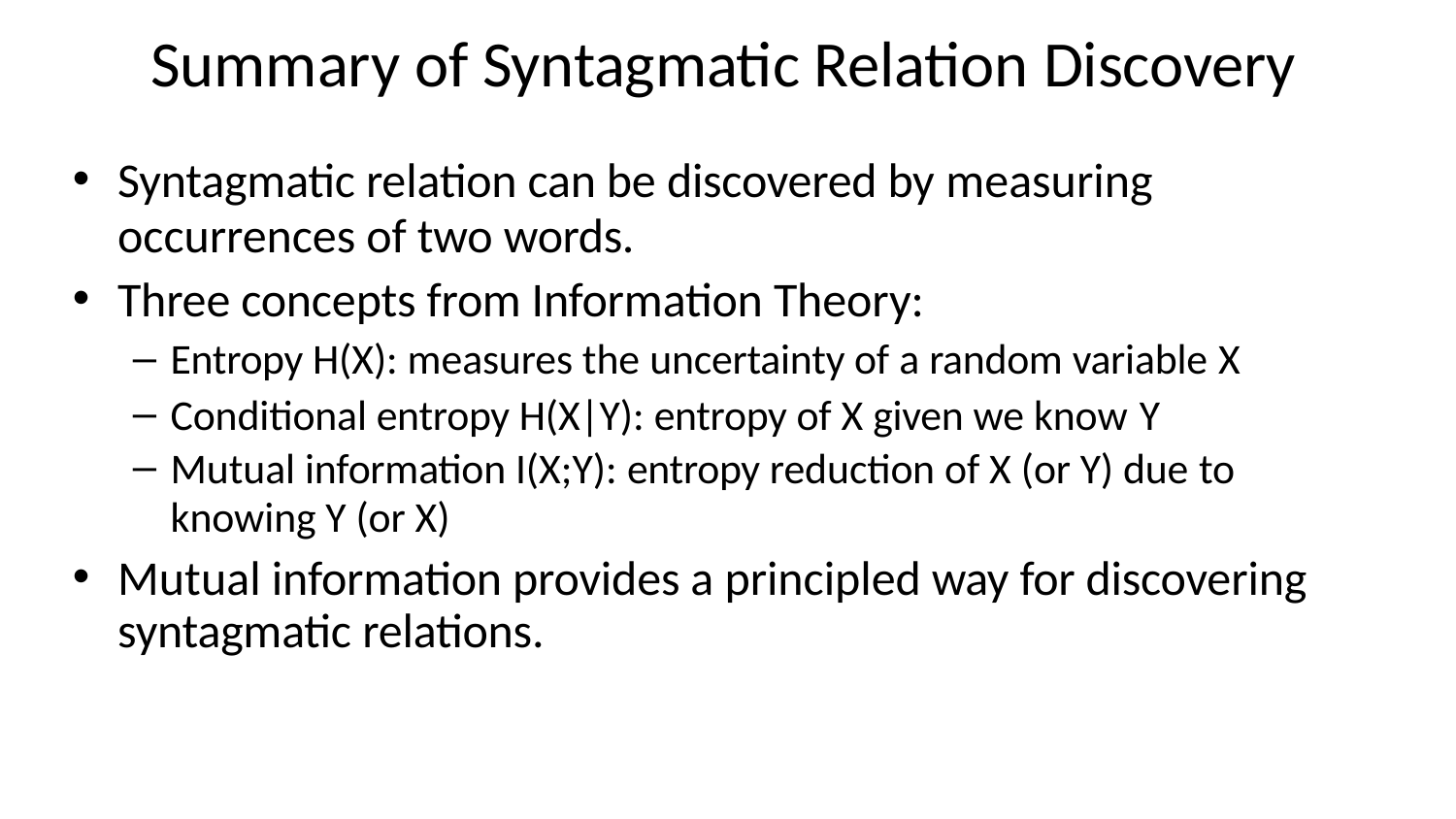

# Summary of Syntagmatic Relation Discovery
Syntagmatic relation can be discovered by measuring
occurrences of two words.
Three concepts from Information Theory:
Entropy H(X): measures the uncertainty of a random variable X
Conditional entropy H(X|Y): entropy of X given we know Y
Mutual information I(X;Y): entropy reduction of X (or Y) due to
knowing Y (or X)
Mutual information provides a principled way for discovering  syntagmatic relations.